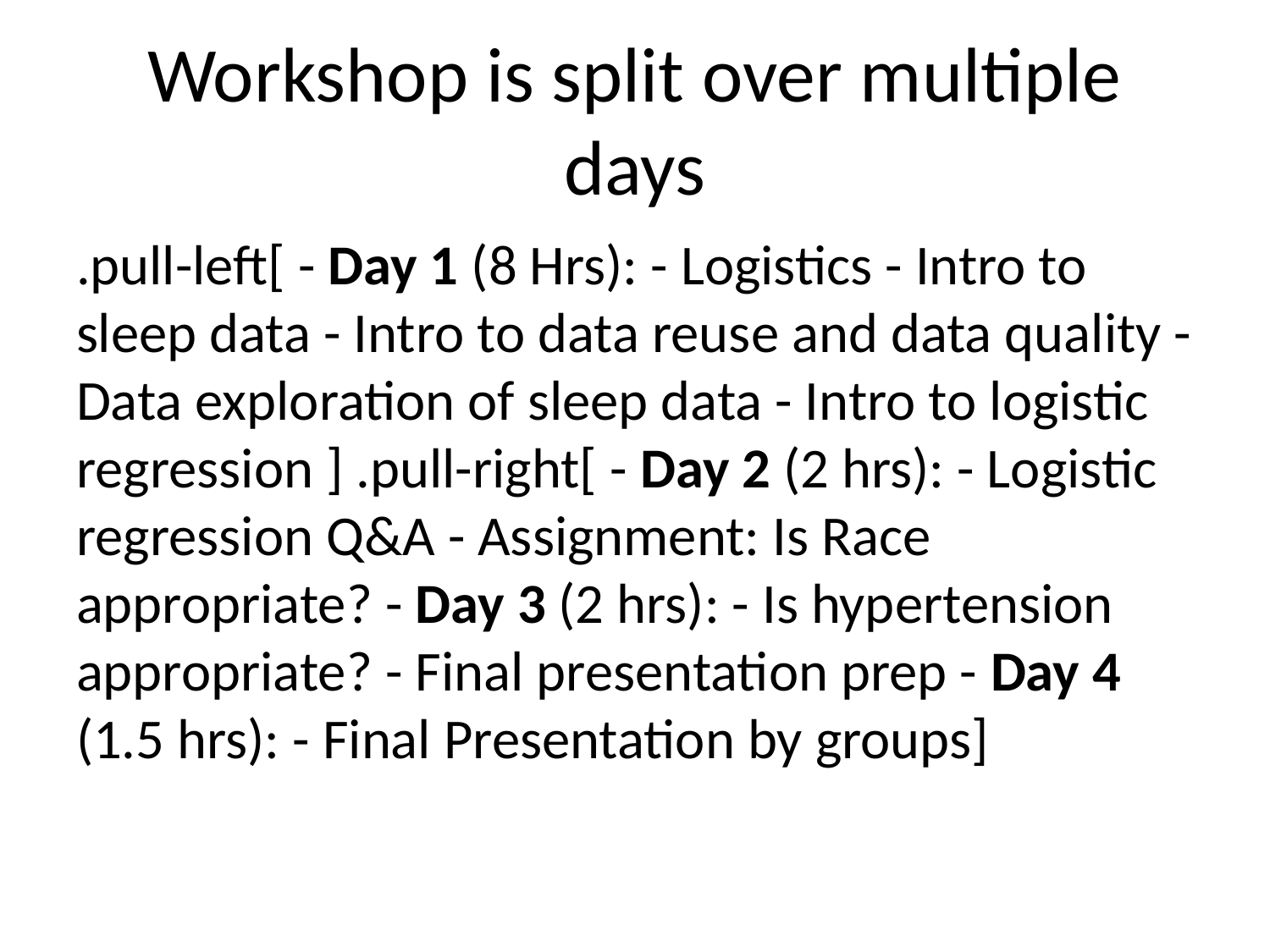

# Workshop is split over multiple days
.pull-left[ - Day 1 (8 Hrs): - Logistics - Intro to sleep data - Intro to data reuse and data quality - Data exploration of sleep data - Intro to logistic regression ] .pull-right[ - Day 2 (2 hrs): - Logistic regression Q&A - Assignment: Is Race appropriate? - Day 3 (2 hrs): - Is hypertension appropriate? - Final presentation prep - Day 4 (1.5 hrs): - Final Presentation by groups]